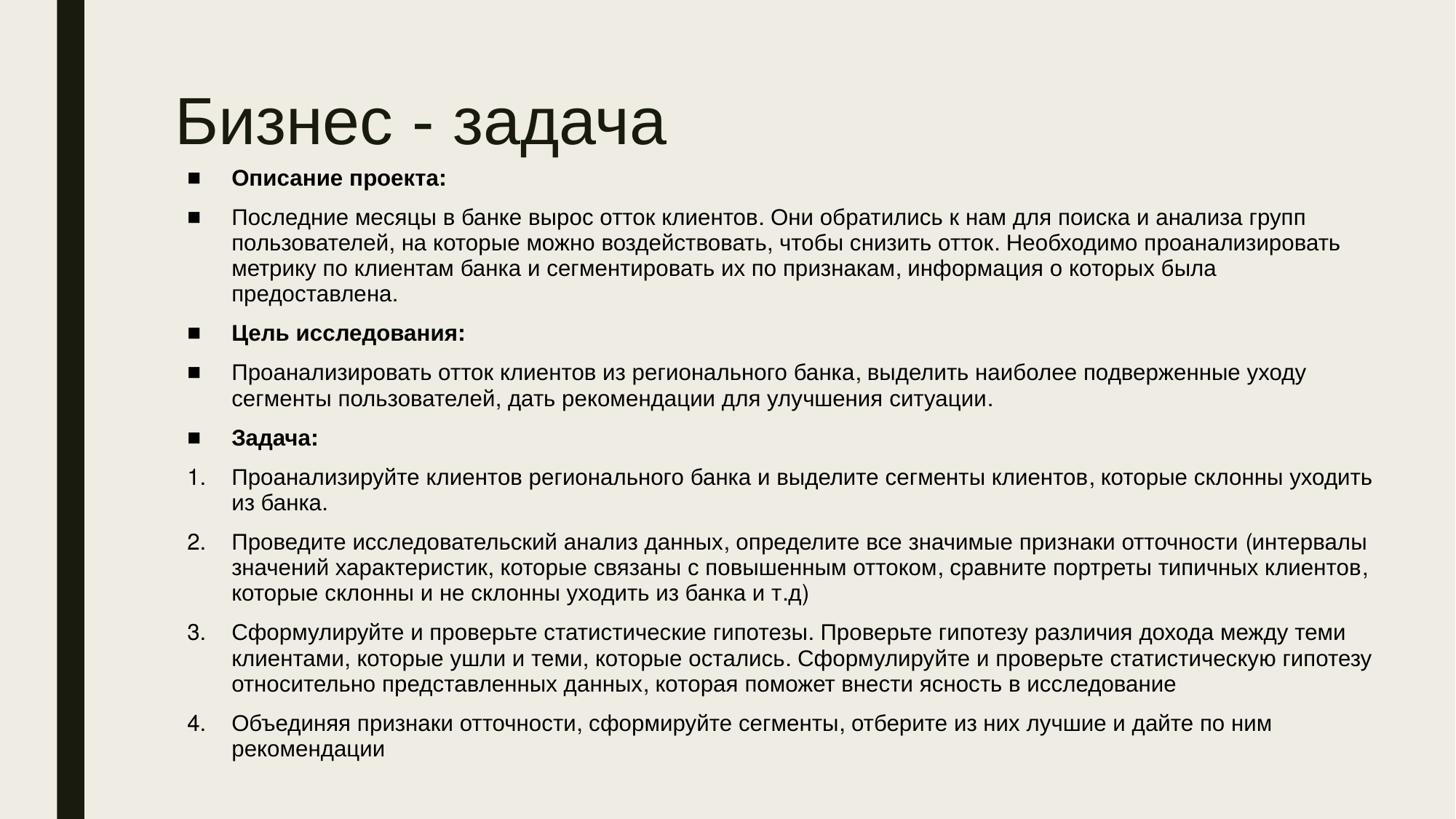

# Бизнес - задача
Описание проекта:
Последние месяцы в банке вырос отток клиентов. Они обратились к нам для поиска и анализа групп пользователей, на которые можно воздействовать, чтобы снизить отток. Необходимо проанализировать метрику по клиентам банка и сегментировать их по признакам, информация о которых была предоставлена.
Цель исследования:
Проанализировать отток клиентов из регионального банка, выделить наиболее подверженные уходу сегменты пользователей, дать рекомендации для улучшения ситуации.
Задача:
Проанализируйте клиентов регионального банка и выделите сегменты клиентов, которые склонны уходить из банка.
Проведите исследовательский анализ данных, определите все значимые признаки отточности (интервалы значений характеристик, которые связаны с повышенным оттоком, сравните портреты типичных клиентов, которые склонны и не склонны уходить из банка и т.д)
Сформулируйте и проверьте статистические гипотезы. Проверьте гипотезу различия дохода между теми клиентами, которые ушли и теми, которые остались. Сформулируйте и проверьте статистическую гипотезу относительно представленных данных, которая поможет внести ясность в исследование
Объединяя признаки отточности, сформируйте сегменты, отберите из них лучшие и дайте по ним рекомендации